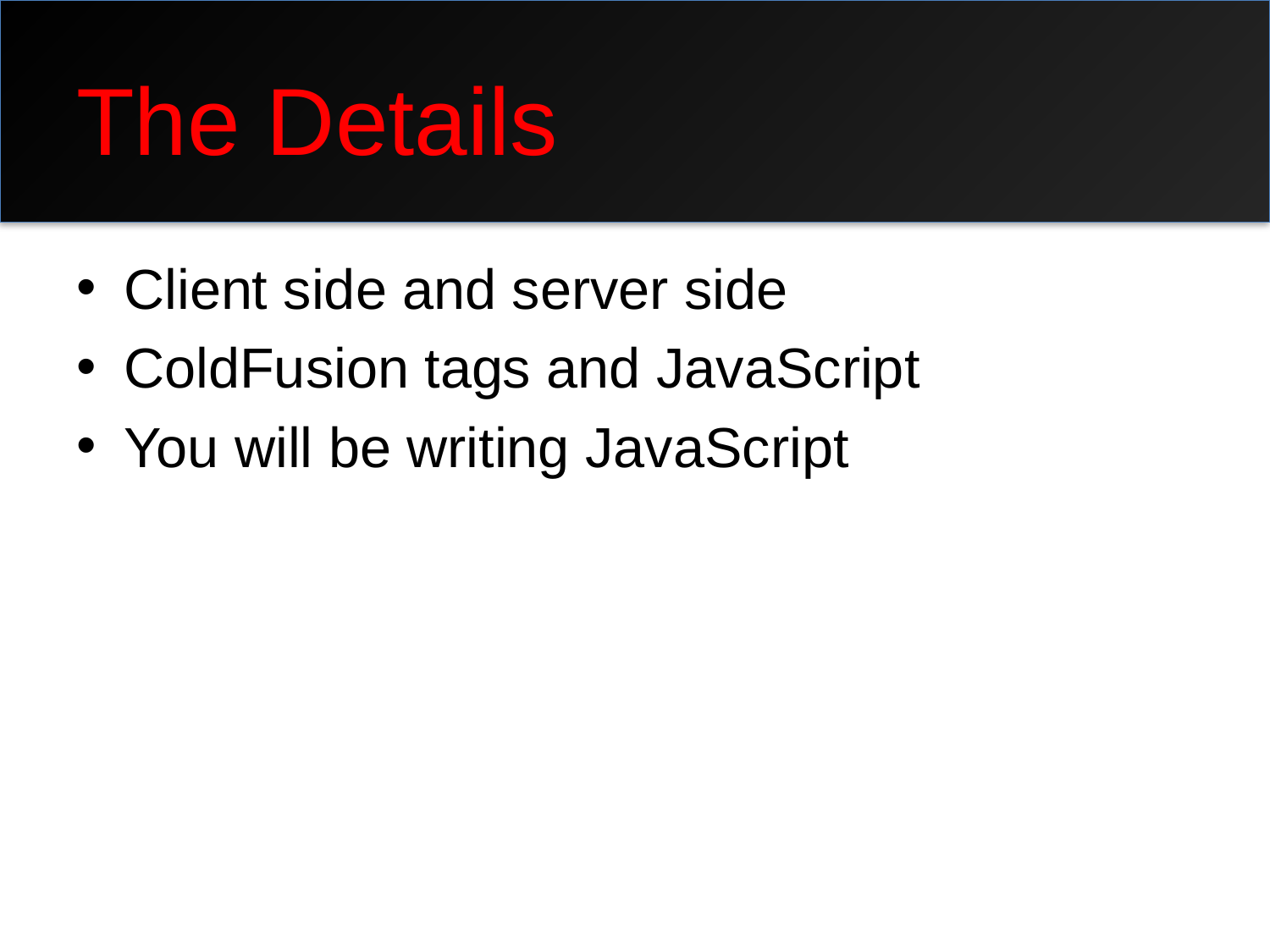

# The Details
Client side and server side
ColdFusion tags and JavaScript
You will be writing JavaScript